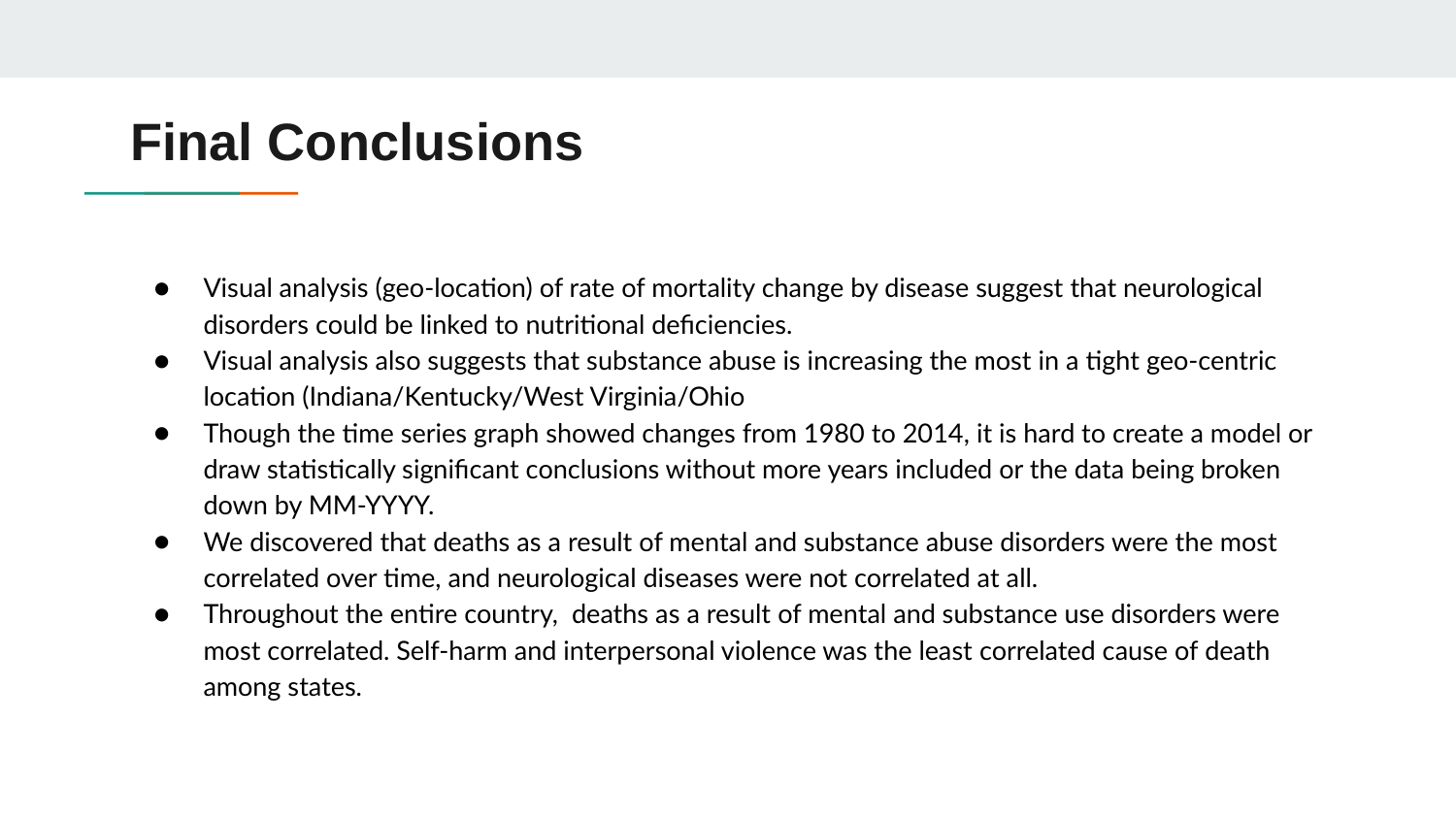

# Final Conclusions
Visual analysis (geo-location) of rate of mortality change by disease suggest that neurological disorders could be linked to nutritional deficiencies.
Visual analysis also suggests that substance abuse is increasing the most in a tight geo-centric location (Indiana/Kentucky/West Virginia/Ohio
Though the time series graph showed changes from 1980 to 2014, it is hard to create a model or draw statistically significant conclusions without more years included or the data being broken down by MM-YYYY.
We discovered that deaths as a result of mental and substance abuse disorders were the most correlated over time, and neurological diseases were not correlated at all.
Throughout the entire country,  deaths as a result of mental and substance use disorders were most correlated. Self-harm and interpersonal violence was the least correlated cause of death among states.